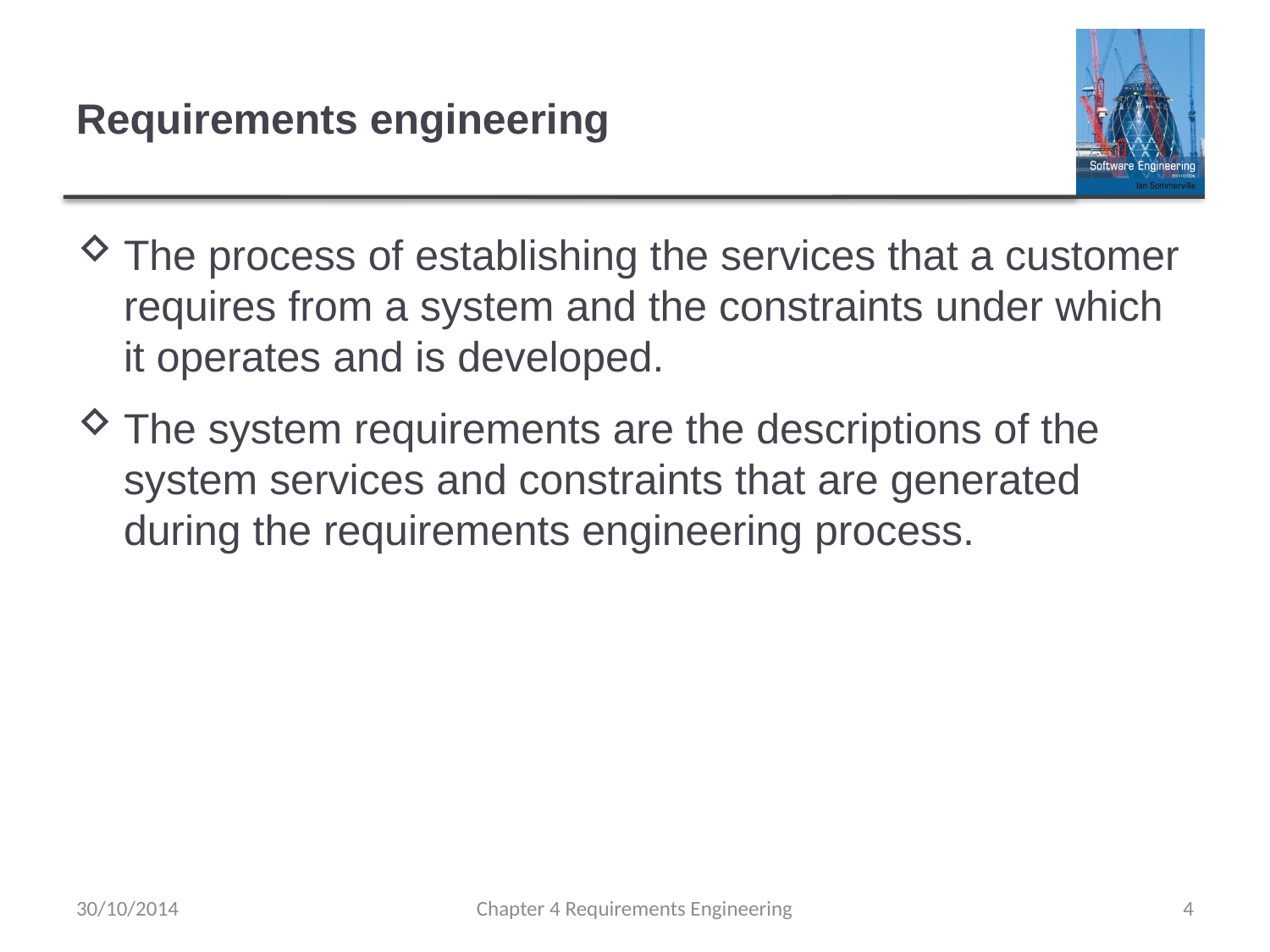

# Requirements engineering
The process of establishing the services that a customer requires from a system and the constraints under which it operates and is developed.
The system requirements are the descriptions of the system services and constraints that are generated during the requirements engineering process.
30/10/2014
Chapter 4 Requirements Engineering
4